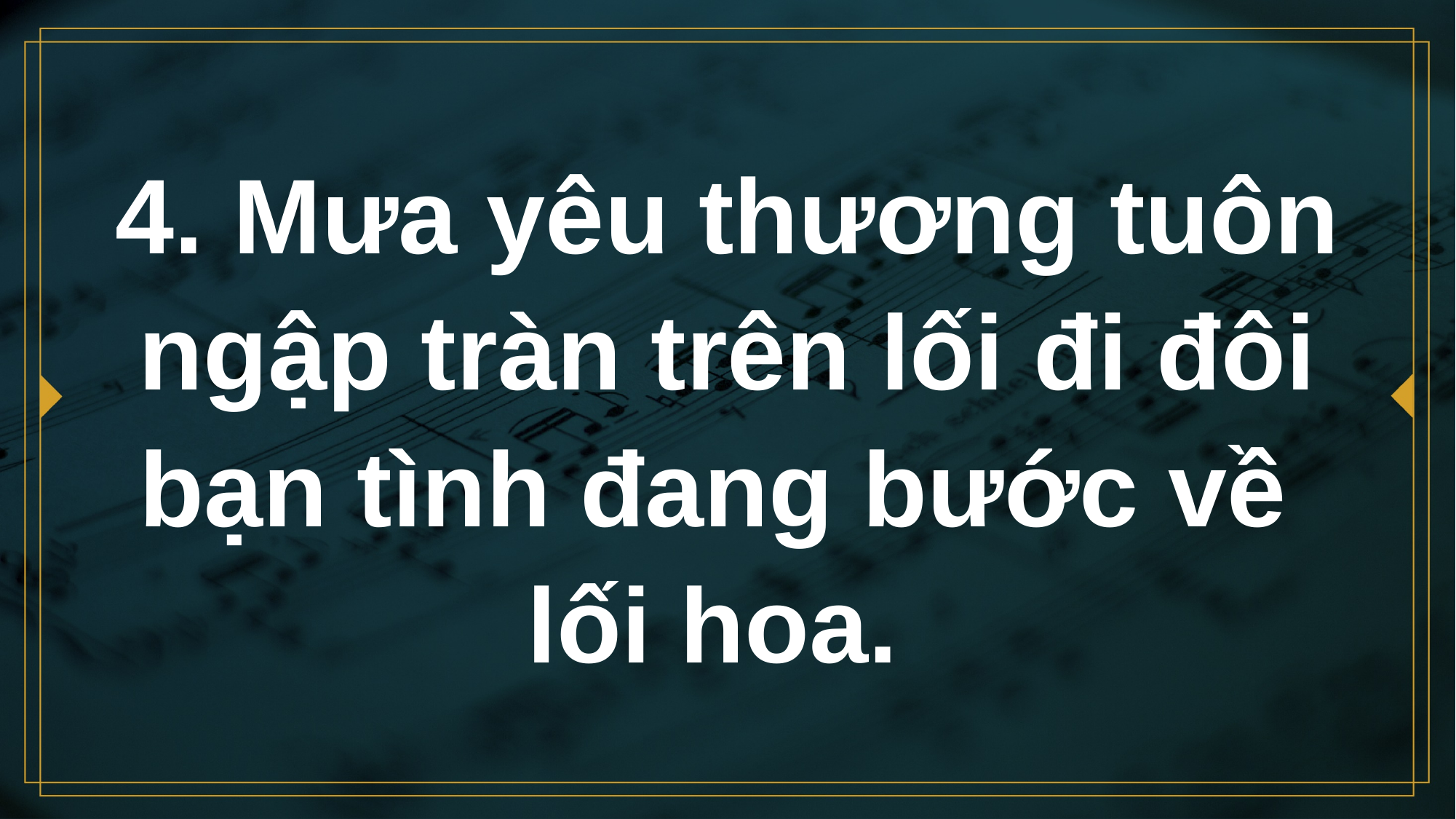

# 4. Mưa yêu thương tuôn ngập tràn trên lối đi đôi bạn tình đang bước về lối hoa.